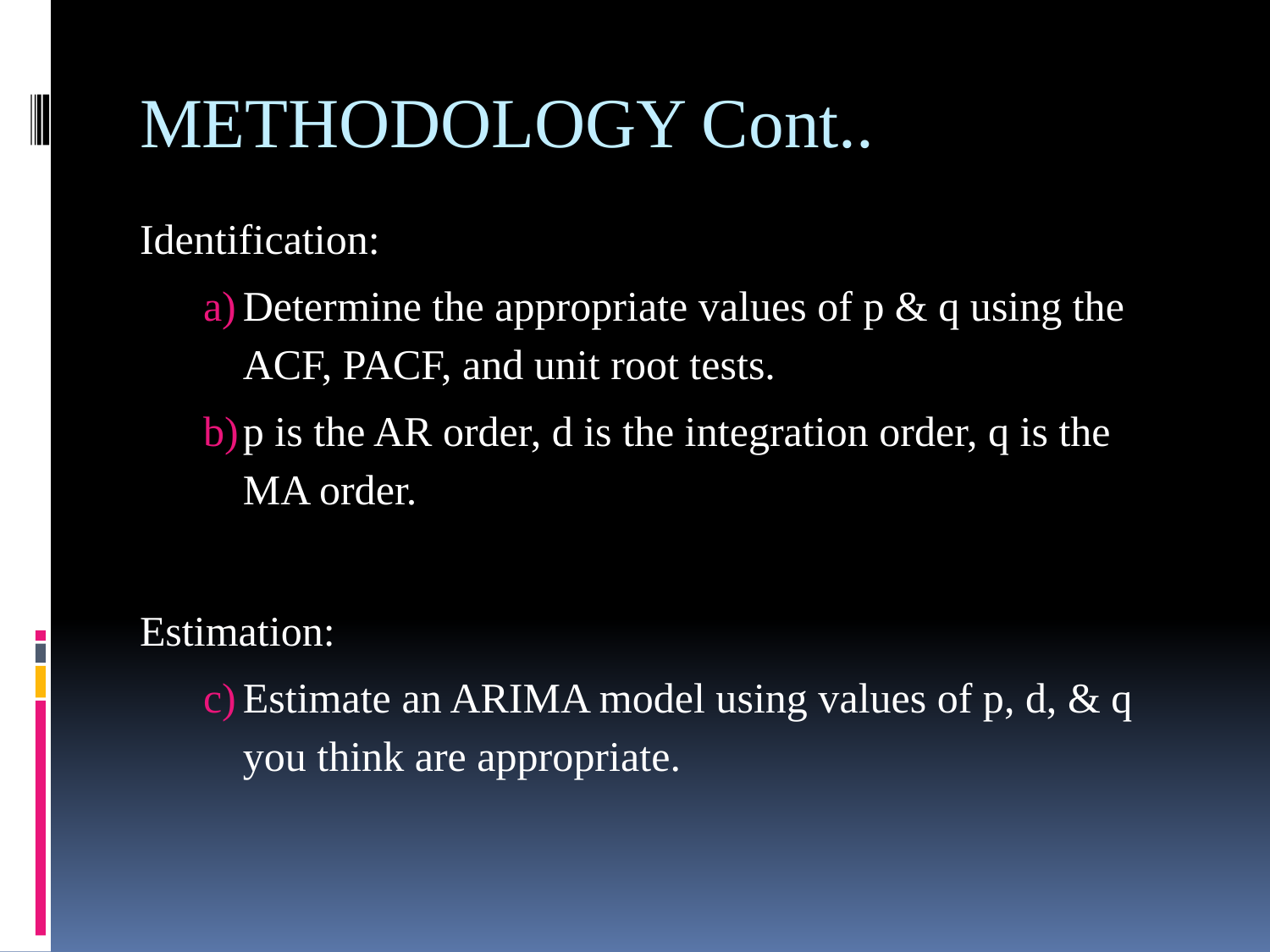

# METHODOLOGY Cont..
Identification:
Determine the appropriate values of p & q using the ACF, PACF, and unit root tests.
p is the AR order, d is the integration order, q is the MA order.

Estimation:
Estimate an ARIMA model using values of p, d, & q you think are appropriate.